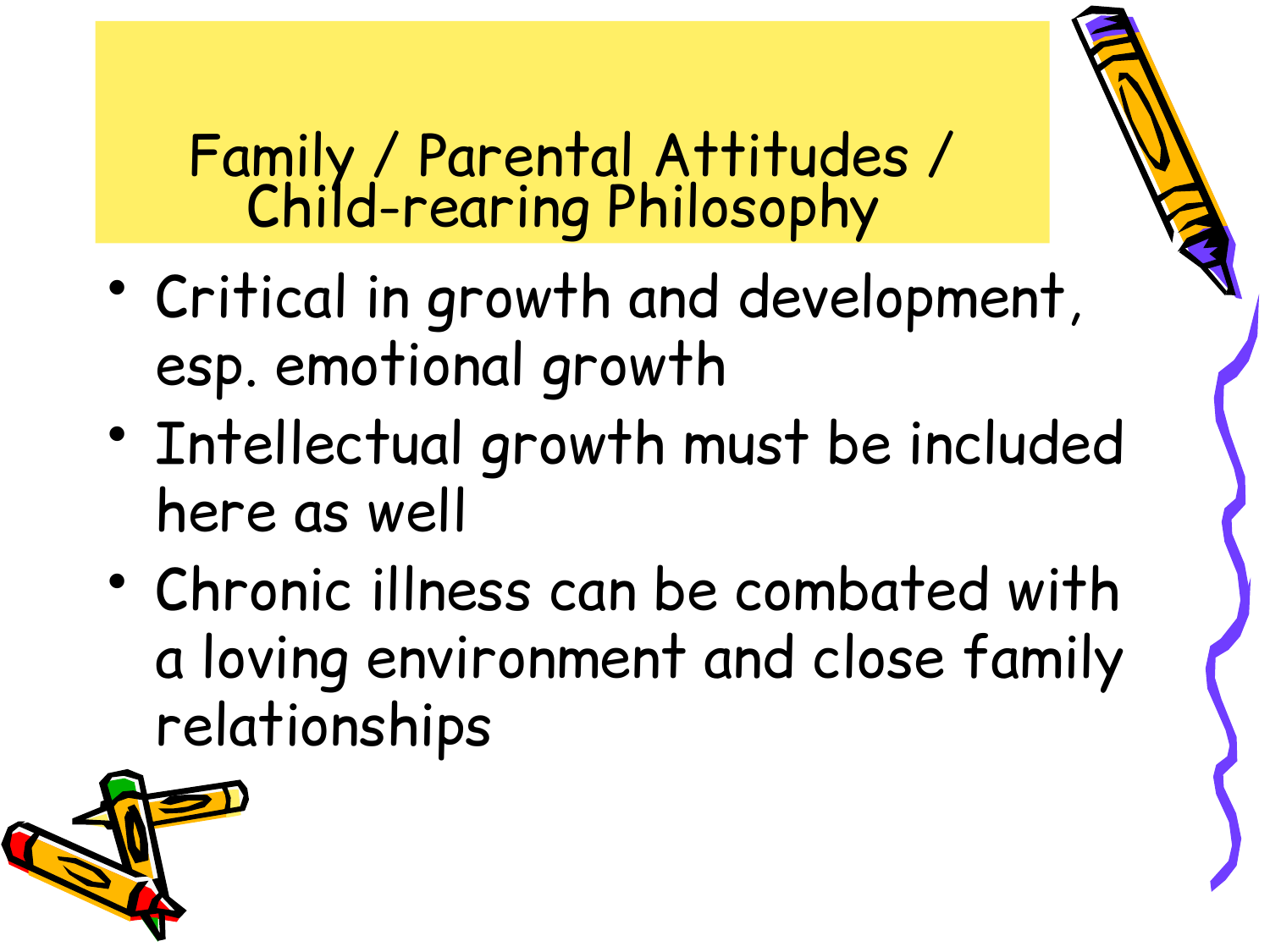

# Family / Parental Attitudes / Child-rearing Philosophy
Critical in growth and development, esp. emotional growth
Intellectual growth must be included here as well
Chronic illness can be combated with a loving environment and close family relationships